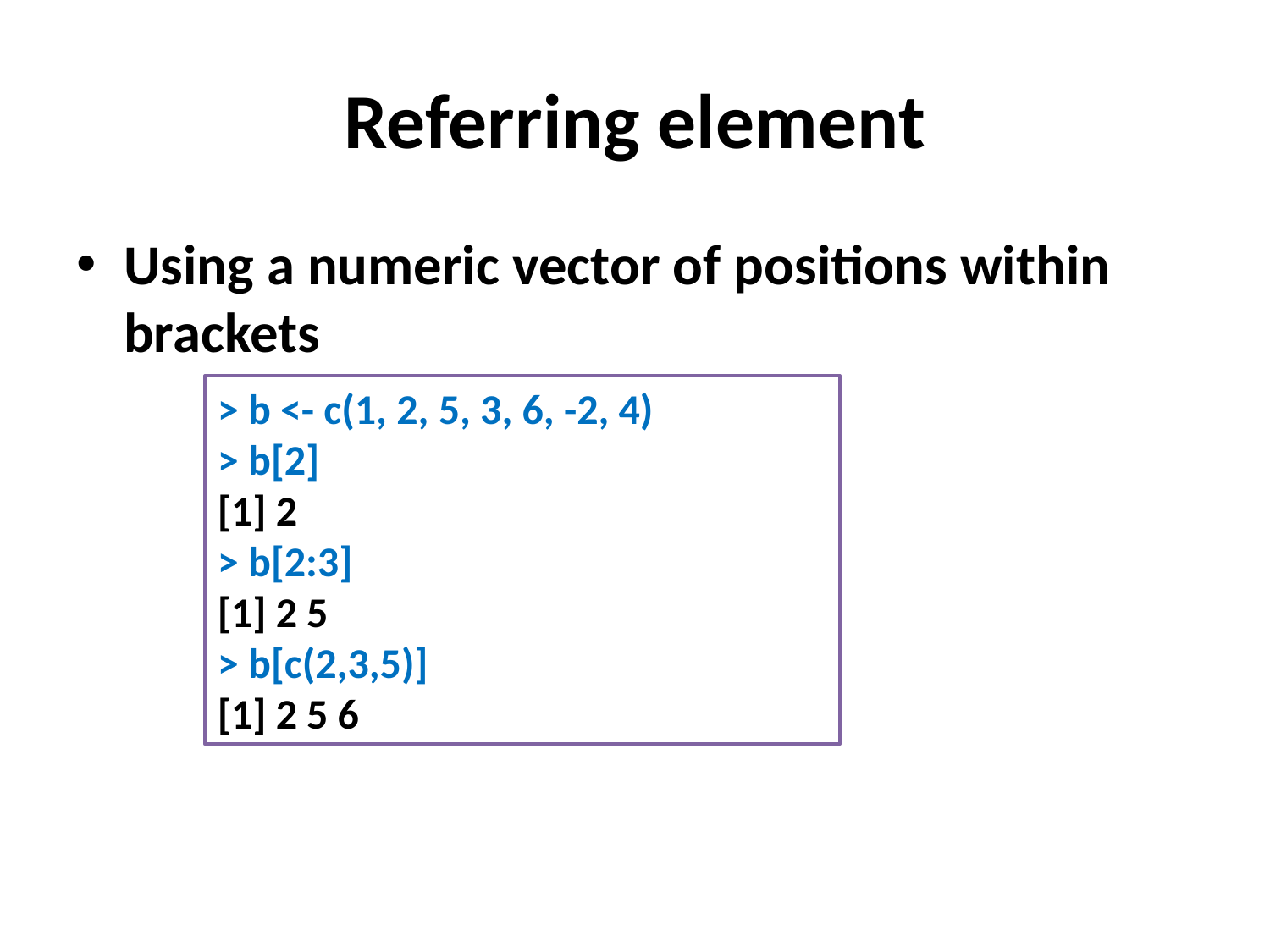

# Referring element
Using a numeric vector of positions within brackets

> b <- c(1, 2, 5, 3, 6, -2, 4)
> b[2]
[1] 2
> b[2:3]
[1] 2 5
> b[c(2,3,5)]
[1] 2 5 6